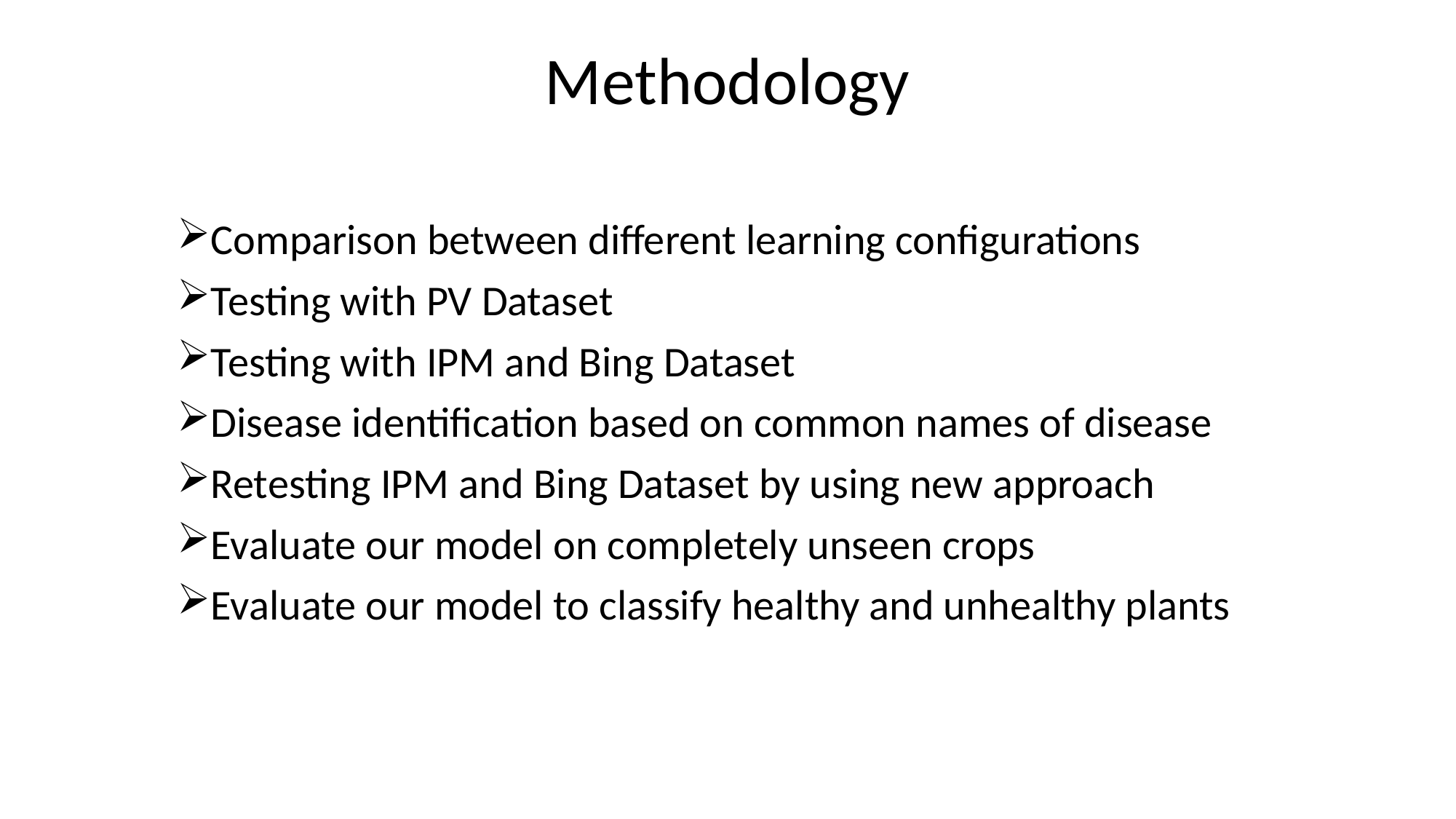

Methodology
Comparison between different learning configurations
Testing with PV Dataset
Testing with IPM and Bing Dataset
Disease identification based on common names of disease
Retesting IPM and Bing Dataset by using new approach
Evaluate our model on completely unseen crops
Evaluate our model to classify healthy and unhealthy plants